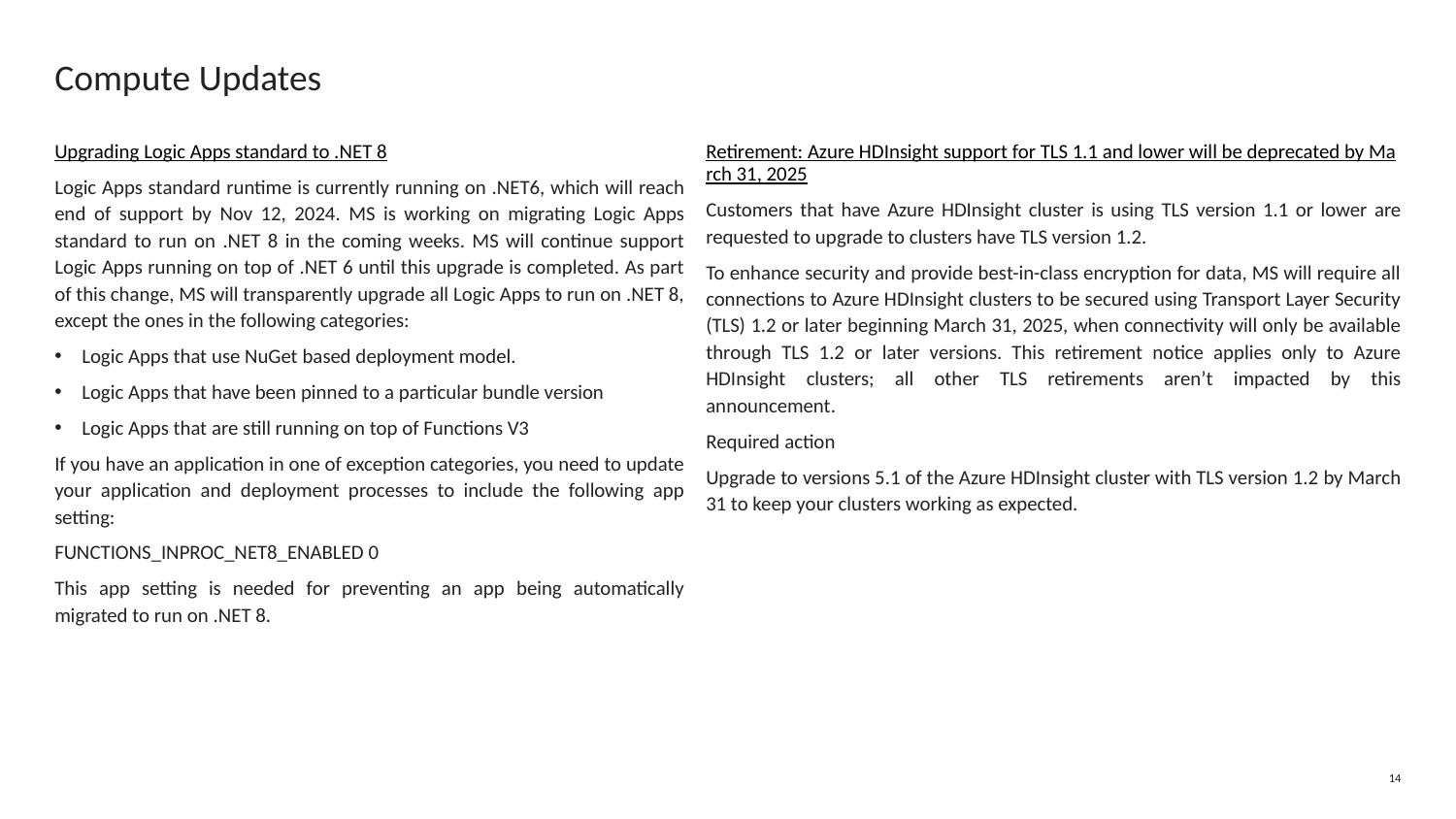

# Compute Updates
Upgrading Logic Apps standard to .NET 8
Logic Apps standard runtime is currently running on .NET6, which will reach end of support by Nov 12, 2024. MS is working on migrating Logic Apps standard to run on .NET 8 in the coming weeks. MS will continue support Logic Apps running on top of .NET 6 until this upgrade is completed. As part of this change, MS will transparently upgrade all Logic Apps to run on .NET 8, except the ones in the following categories:
Logic Apps that use NuGet based deployment model.
Logic Apps that have been pinned to a particular bundle version
Logic Apps that are still running on top of Functions V3
If you have an application in one of exception categories, you need to update your application and deployment processes to include the following app setting:
FUNCTIONS_INPROC_NET8_ENABLED 0
This app setting is needed for preventing an app being automatically migrated to run on .NET 8.

Retirement: Azure HDInsight support for TLS 1.1 and lower will be deprecated by March 31, 2025
Customers that have Azure HDInsight cluster is using TLS version 1.1 or lower are requested to upgrade to clusters have TLS version 1.2.
To enhance security and provide best-in-class encryption for data, MS will require all connections to Azure HDInsight clusters to be secured using Transport Layer Security (TLS) 1.2 or later beginning March 31, 2025, when connectivity will only be available through TLS 1.2 or later versions. This retirement notice applies only to Azure HDInsight clusters; all other TLS retirements aren’t impacted by this announcement.
Required action
Upgrade to versions 5.1 of the Azure HDInsight cluster with TLS version 1.2 by March 31 to keep your clusters working as expected.